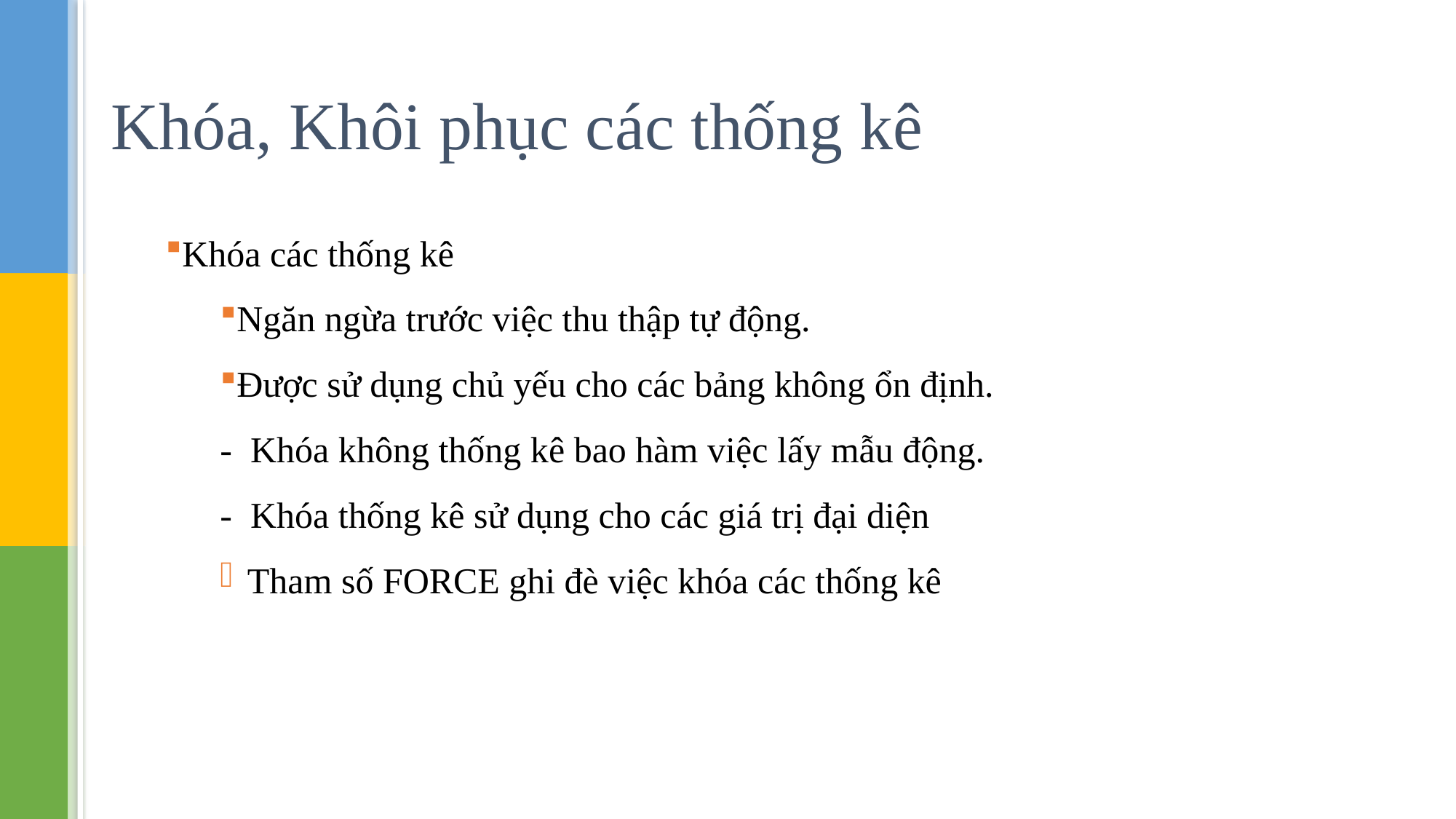

# Khóa, Khôi phục các thống kê
Khóa các thống kê
Ngăn ngừa trước việc thu thập tự động.
Được sử dụng chủ yếu cho các bảng không ổn định.
-  Khóa không thống kê bao hàm việc lấy mẫu động.
-  Khóa thống kê sử dụng cho các giá trị đại diện
Tham số FORCE ghi đè việc khóa các thống kê